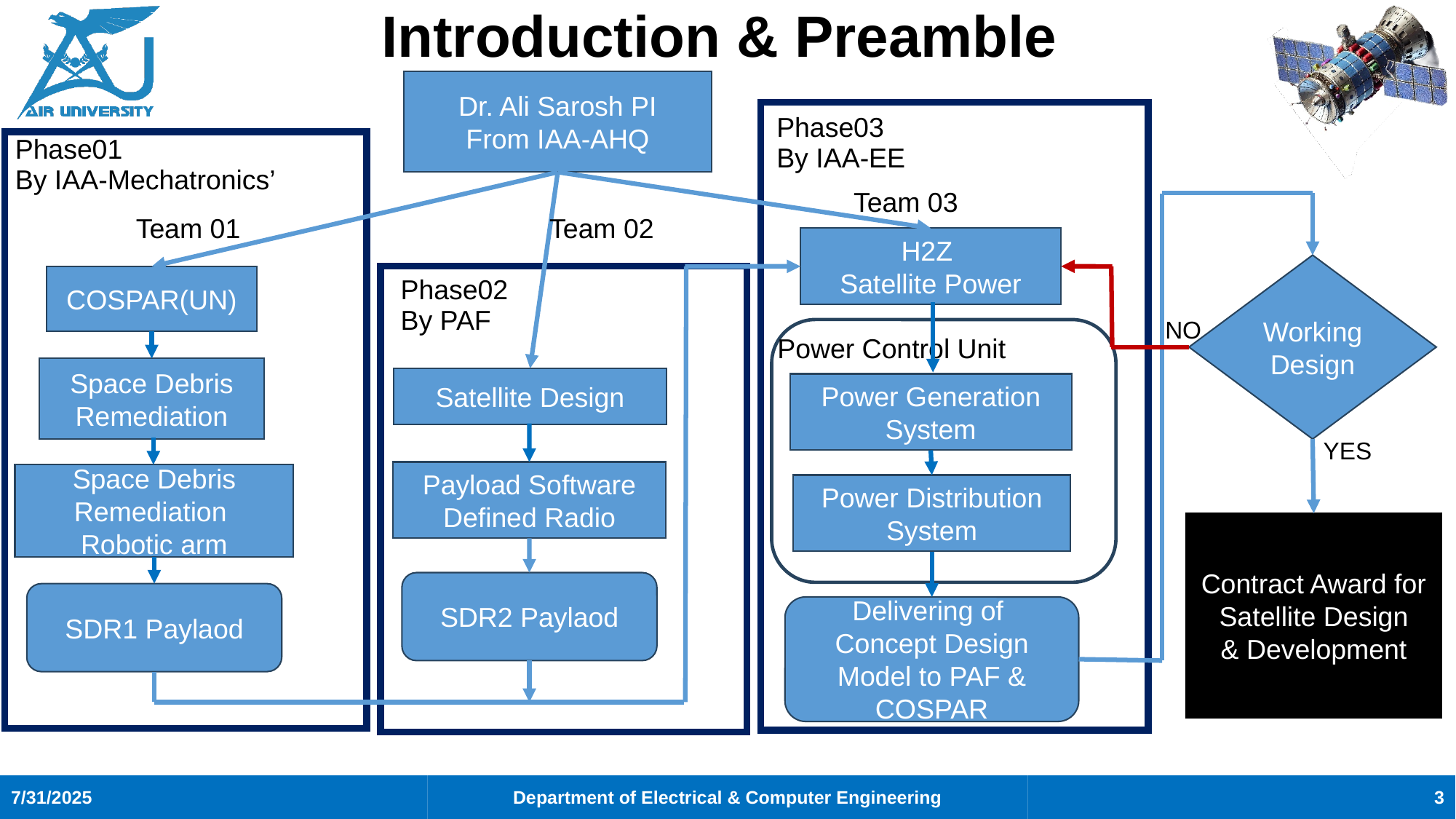

# Introduction & Preamble
Dr. Ali Sarosh PI
From IAA-AHQ

| Phase03 By IAA-EE |
| --- |
| Phase01 By IAA-Mechatronics’ |
| --- |

| Team 03 |
| --- |
| Team 01 |
| --- |
| Team 02 |
| --- |
H2Z
Satellite Power
Working
Design

COSPAR(UN)
| Phase02 By PAF |
| --- |
| NO |
| --- |

| Power Control Unit |
| --- |
Space Debris
Remediation
Satellite Design
Power Generation
System
| YES |
| --- |
Payload Software
Defined Radio
Space Debris
Remediation
Robotic arm
Power Distribution
System
Contract Award for
Satellite Design
& Development
SDR2 Paylaod
SDR1 Paylaod
Delivering of
Concept Design Model to PAF & COSPAR
3
7/31/2025
Department of Electrical & Computer Engineering